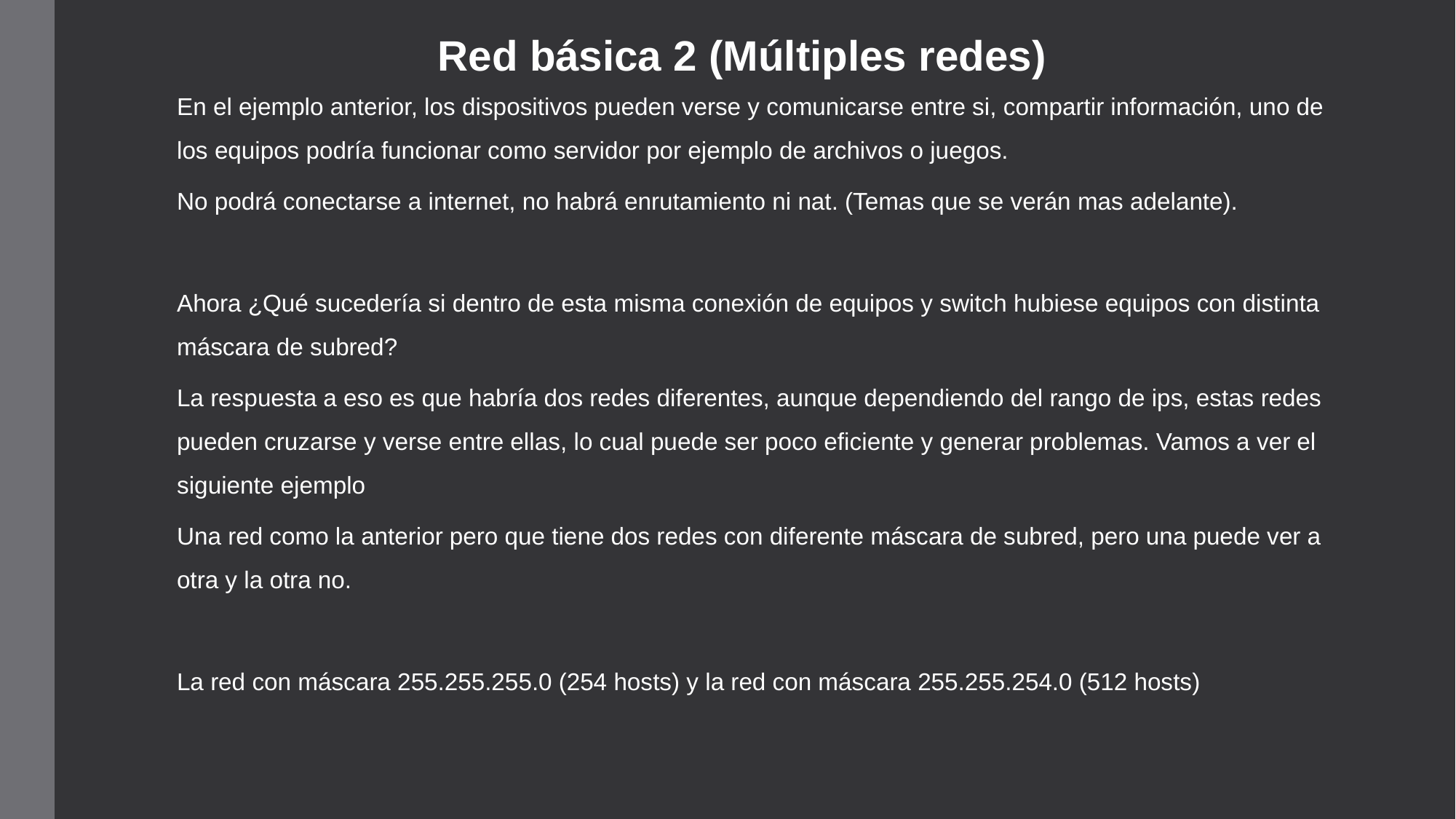

# Red básica 2 (Múltiples redes)
En el ejemplo anterior, los dispositivos pueden verse y comunicarse entre si, compartir información, uno de los equipos podría funcionar como servidor por ejemplo de archivos o juegos.
No podrá conectarse a internet, no habrá enrutamiento ni nat. (Temas que se verán mas adelante).

Ahora ¿Qué sucedería si dentro de esta misma conexión de equipos y switch hubiese equipos con distinta máscara de subred?
La respuesta a eso es que habría dos redes diferentes, aunque dependiendo del rango de ips, estas redes pueden cruzarse y verse entre ellas, lo cual puede ser poco eficiente y generar problemas. Vamos a ver el siguiente ejemplo
Una red como la anterior pero que tiene dos redes con diferente máscara de subred, pero una puede ver a otra y la otra no.

La red con máscara 255.255.255.0 (254 hosts) y la red con máscara 255.255.254.0 (512 hosts)